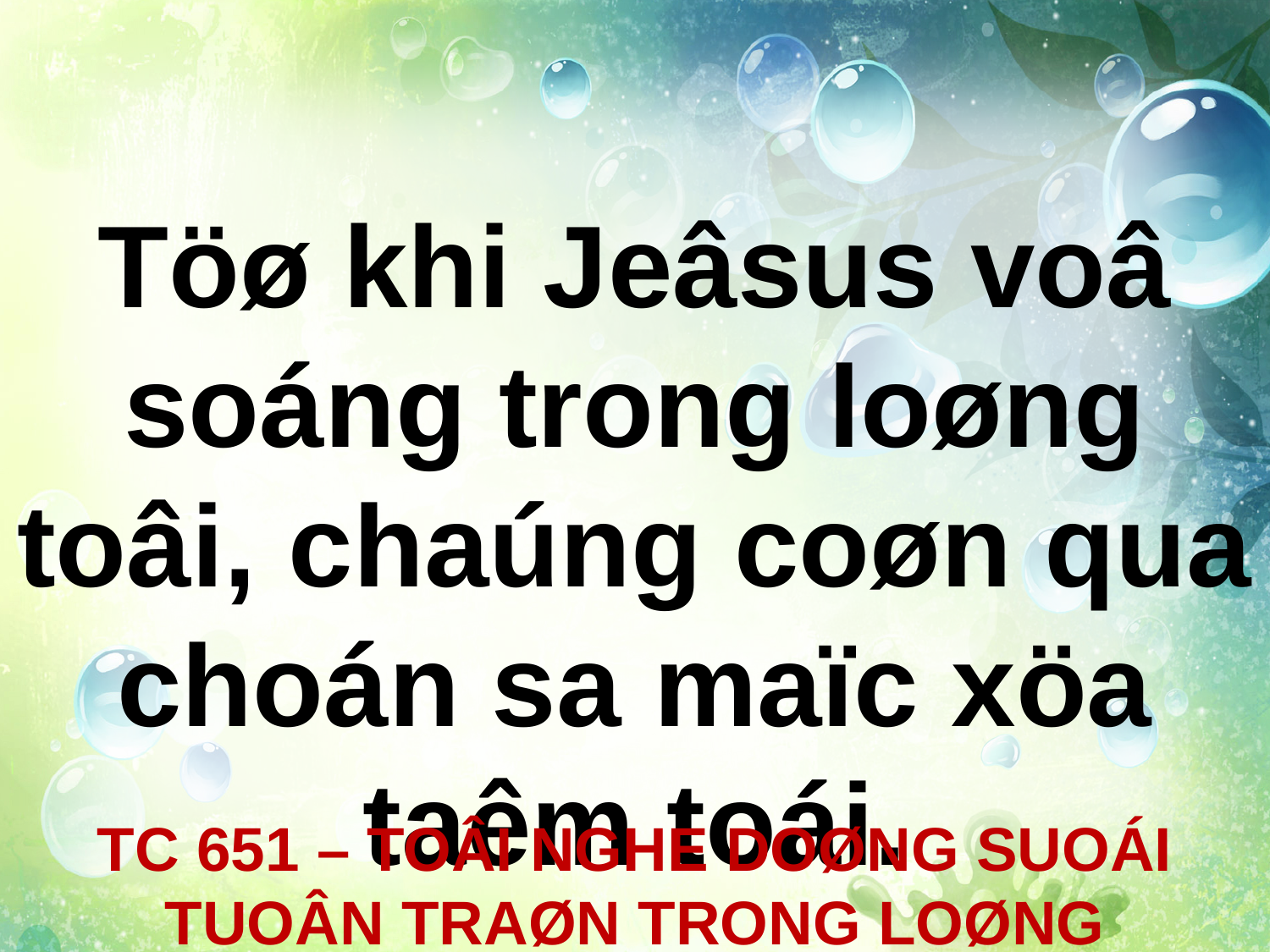

Töø khi Jeâsus voâ soáng trong loøng toâi, chaúng coøn qua choán sa maïc xöa taêm toái.
TC 651 – TOÂI NGHE DOØNG SUOÁI TUOÂN TRAØN TRONG LOØNG